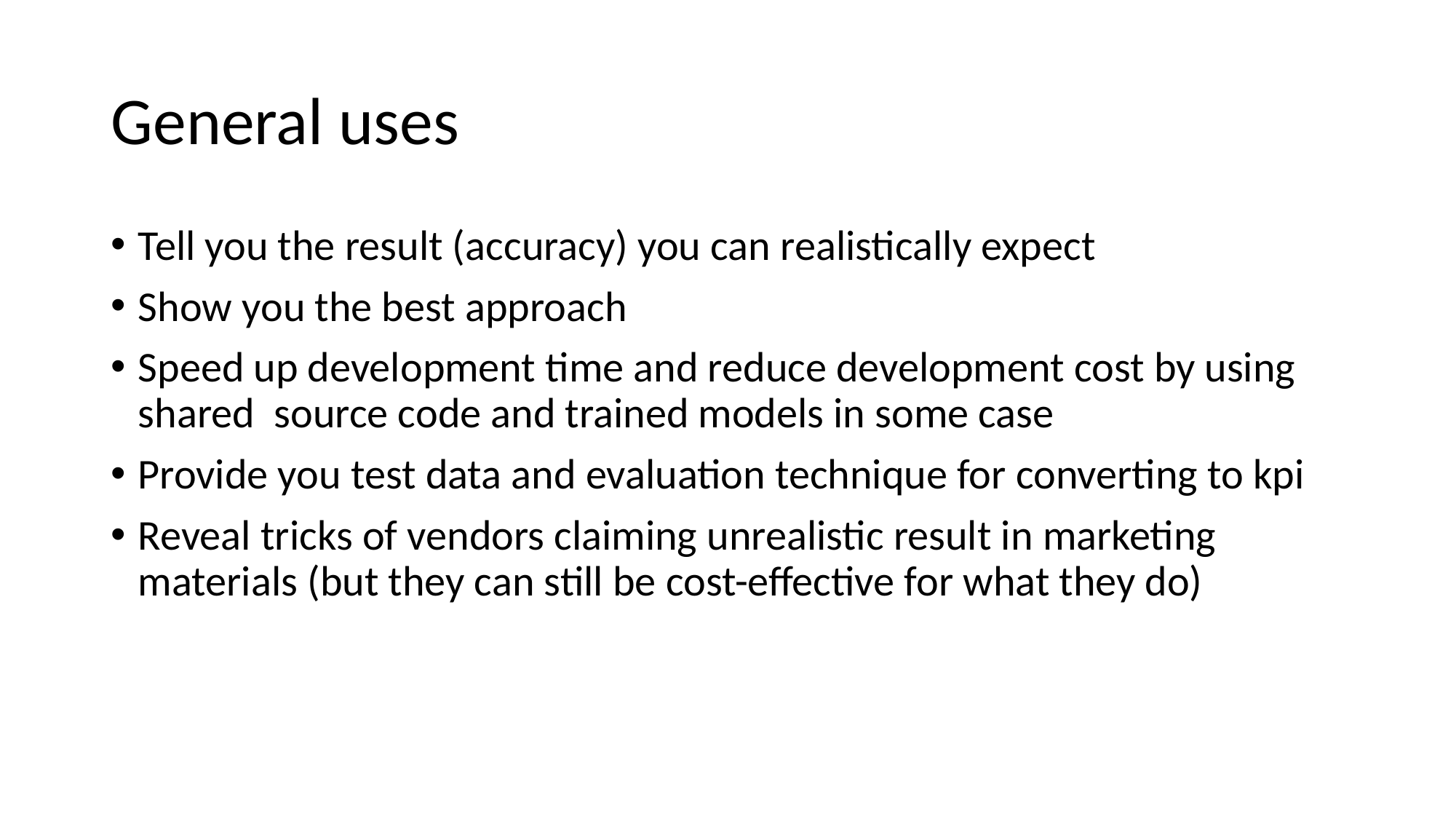

# General uses
Tell you the result (accuracy) you can realistically expect
Show you the best approach
Speed up development time and reduce development cost by using shared  source code and trained models in some case
Provide you test data and evaluation technique for converting to kpi
Reveal tricks of vendors claiming unrealistic result in marketing materials (but they can still be cost-effective for what they do)